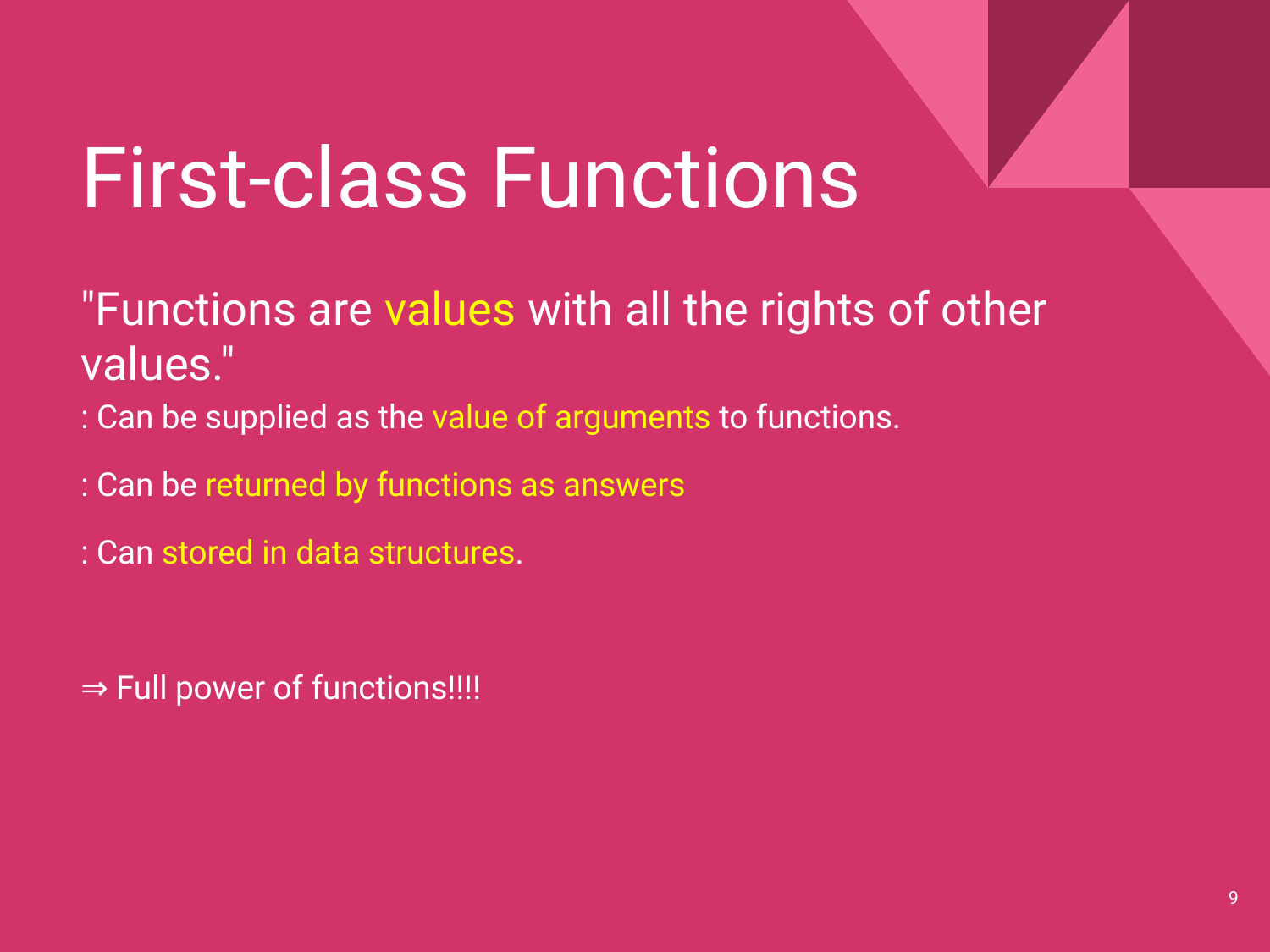

# First-class Functions "Functions are values with all the rights of other values." : Can be supplied as the value of arguments to functions. : Can be returned by functions as answers : Can stored in data structures. ⇒ Full power of functions!!!!
9